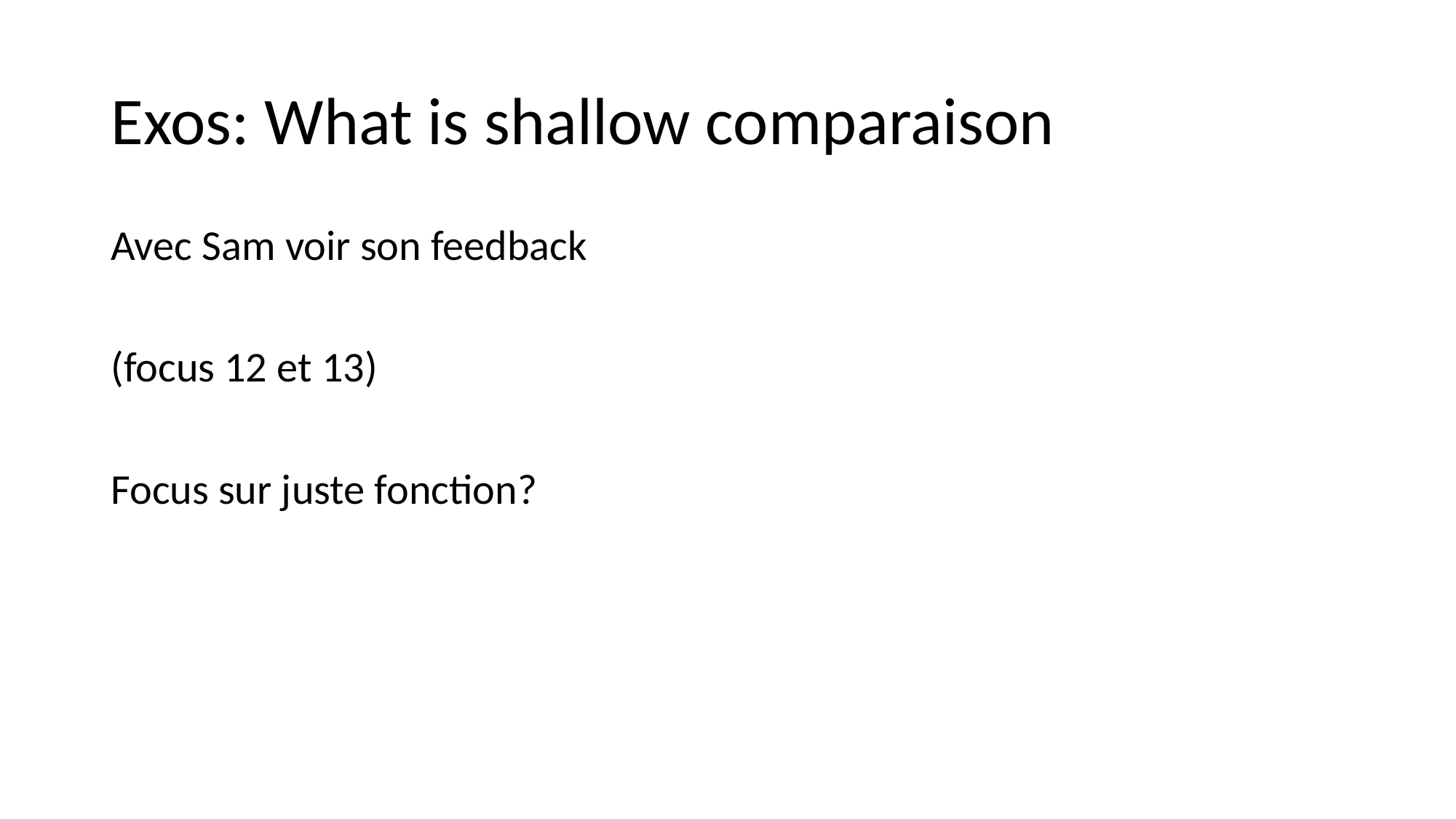

# Exos: What is shallow comparaison
Avec Sam voir son feedback

(focus 12 et 13)

Focus sur juste fonction?